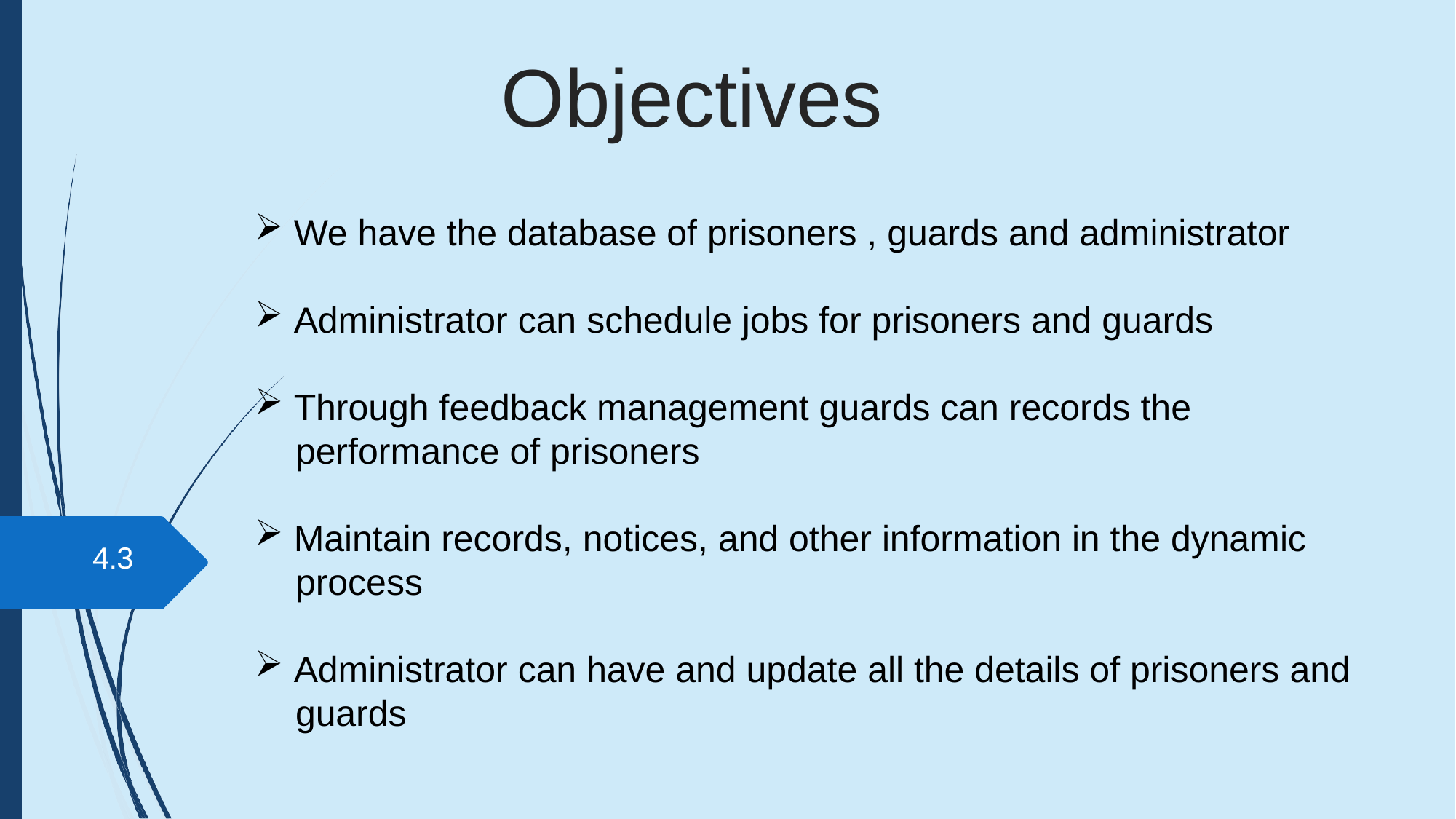

# Objectives
 We have the database of prisoners , guards and administrator

 Administrator can schedule jobs for prisoners and guards

 Through feedback management guards can records the
    performance of prisoners

 Maintain records, notices, and other information in the dynamic
    process

 Administrator can have and update all the details of prisoners and
    guards

4.3